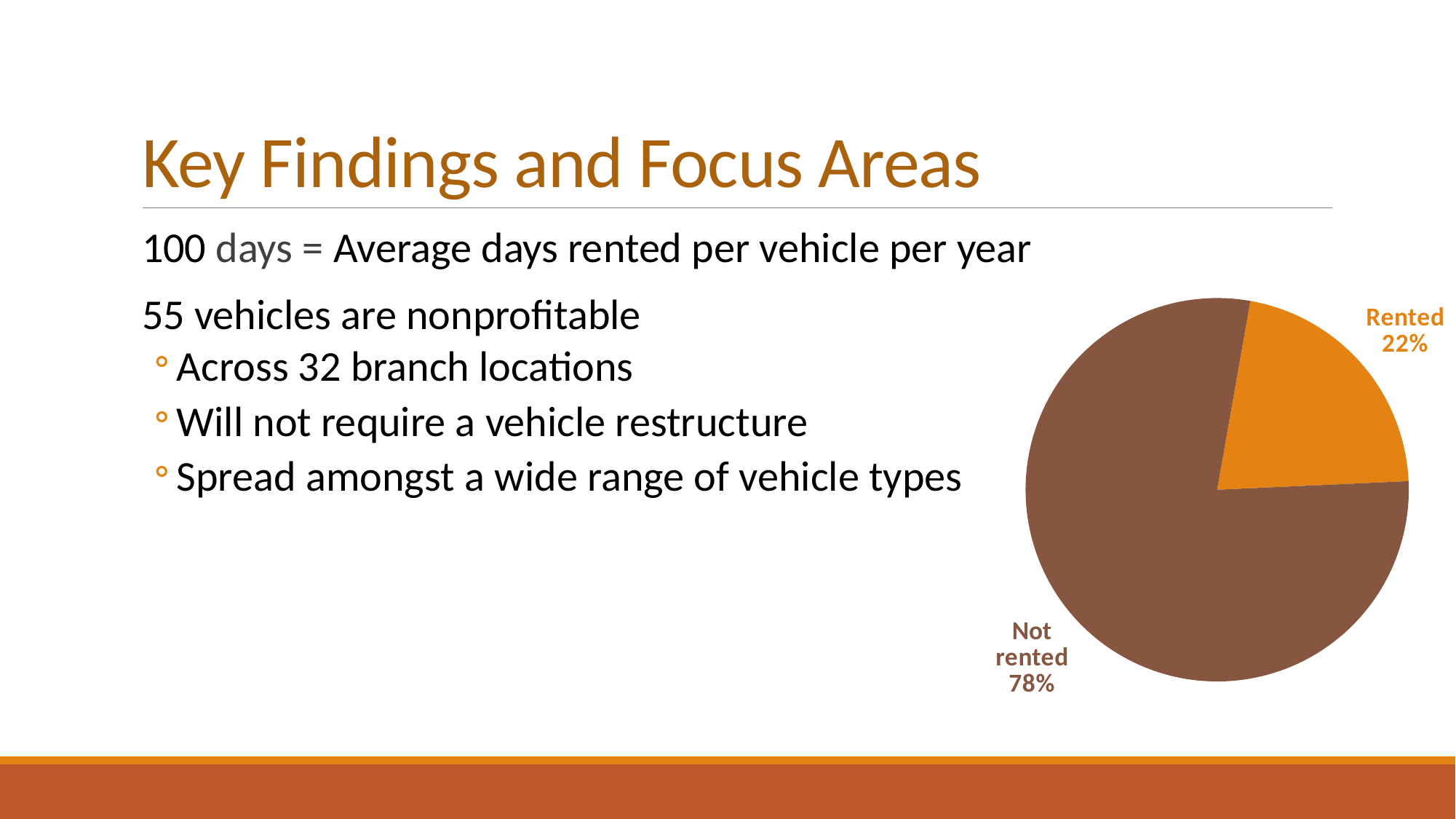

# Key Findings and Focus Areas
100 days = Average days rented per vehicle per year
55 vehicles are nonprofitable
Across 32 branch locations
Will not require a vehicle restructure
Spread amongst a wide range of vehicle types

### Chart

| Category | Days |
|---|---|
| Rented | 100.0 |
| Not rented | 365.0 |